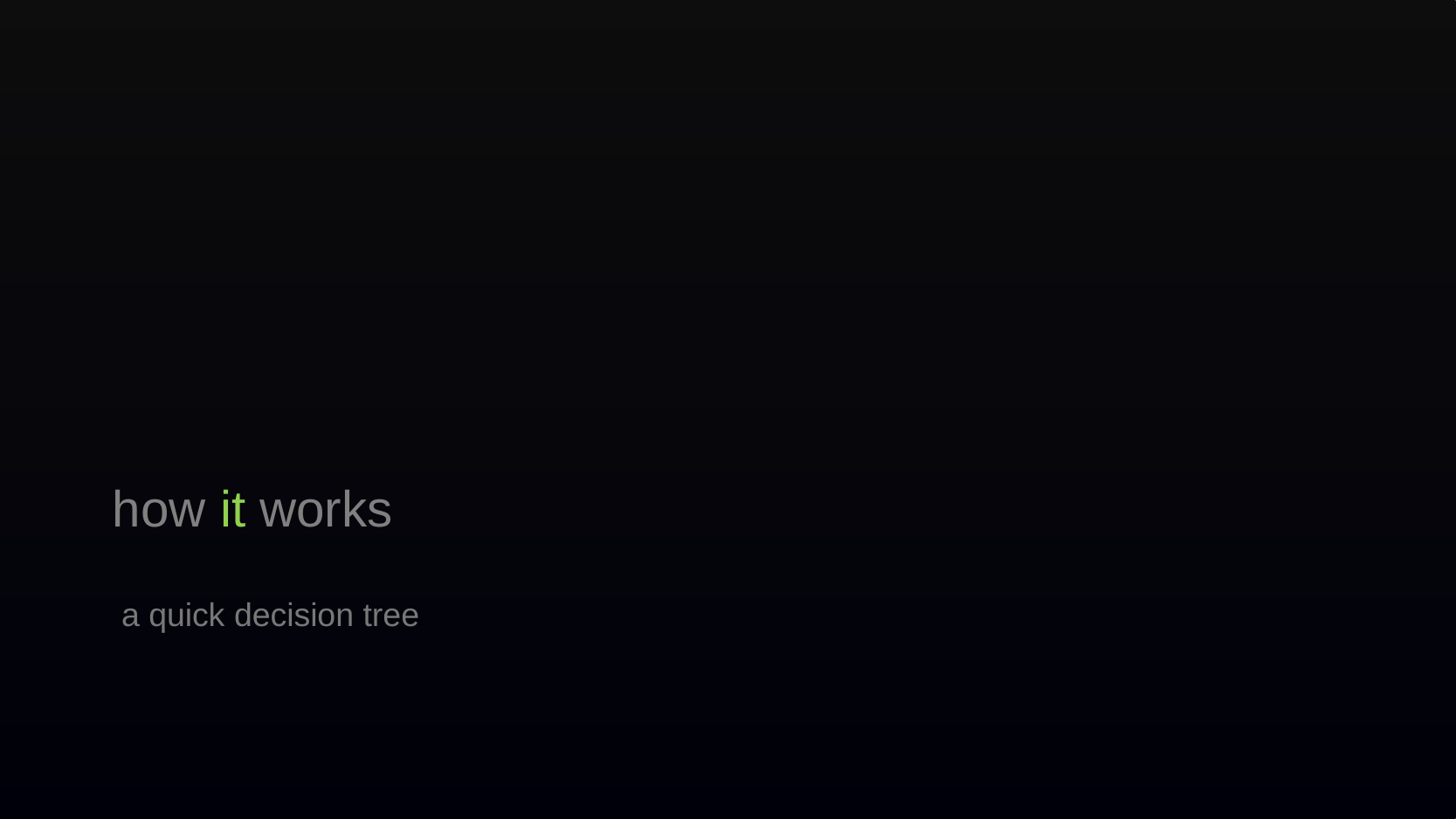

# how it works
 a quick decision tree